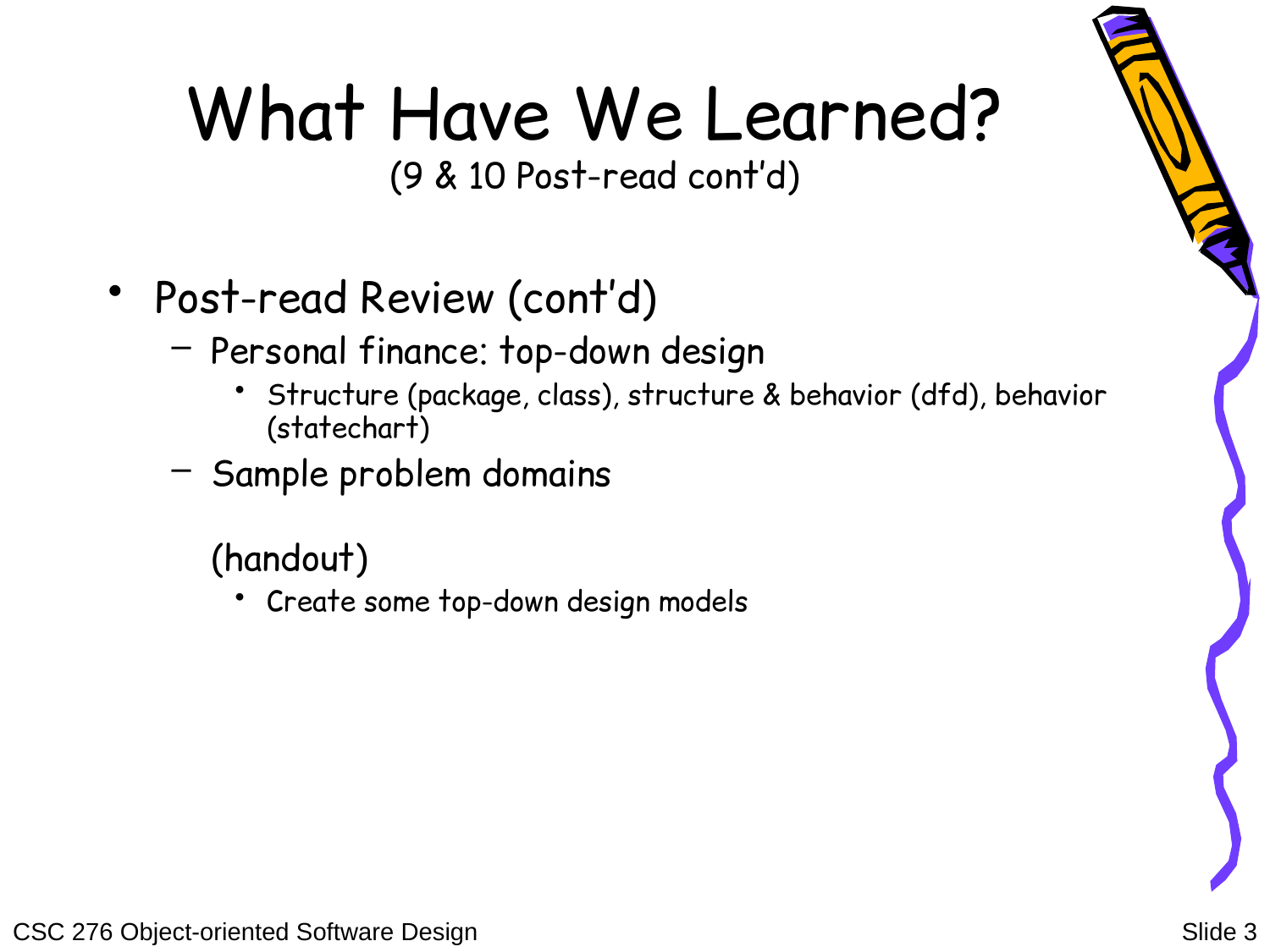

# What Have We Learned? (9 & 10 Post-read cont’d)
Post-read Review (cont’d)
Personal finance: top-down design
Structure (package, class), structure & behavior (dfd), behavior (statechart)
Sample problem domains	(handout)
Create some top-down design models